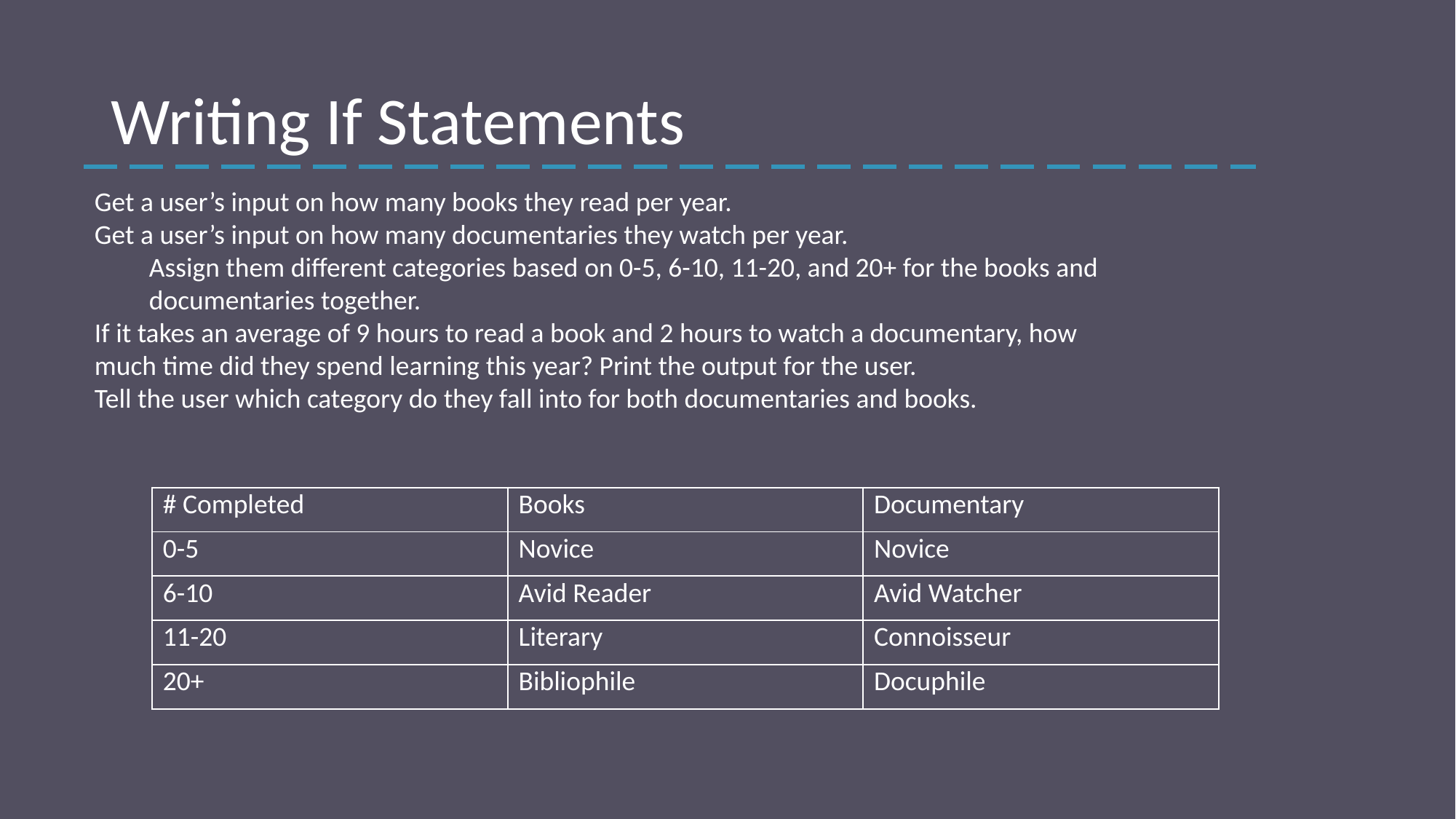

# Writing If Statements
Get a user’s input on how many books they read per year.
Get a user’s input on how many documentaries they watch per year.
Assign them different categories based on 0-5, 6-10, 11-20, and 20+ for the books and documentaries together.
If it takes an average of 9 hours to read a book and 2 hours to watch a documentary, how much time did they spend learning this year? Print the output for the user.
Tell the user which category do they fall into for both documentaries and books.

| # Completed | Books | Documentary |
| --- | --- | --- |
| 0-5 | Novice | Novice |
| 6-10 | Avid Reader | Avid Watcher |
| 11-20 | Literary | Connoisseur |
| 20+ | Bibliophile | Docuphile |